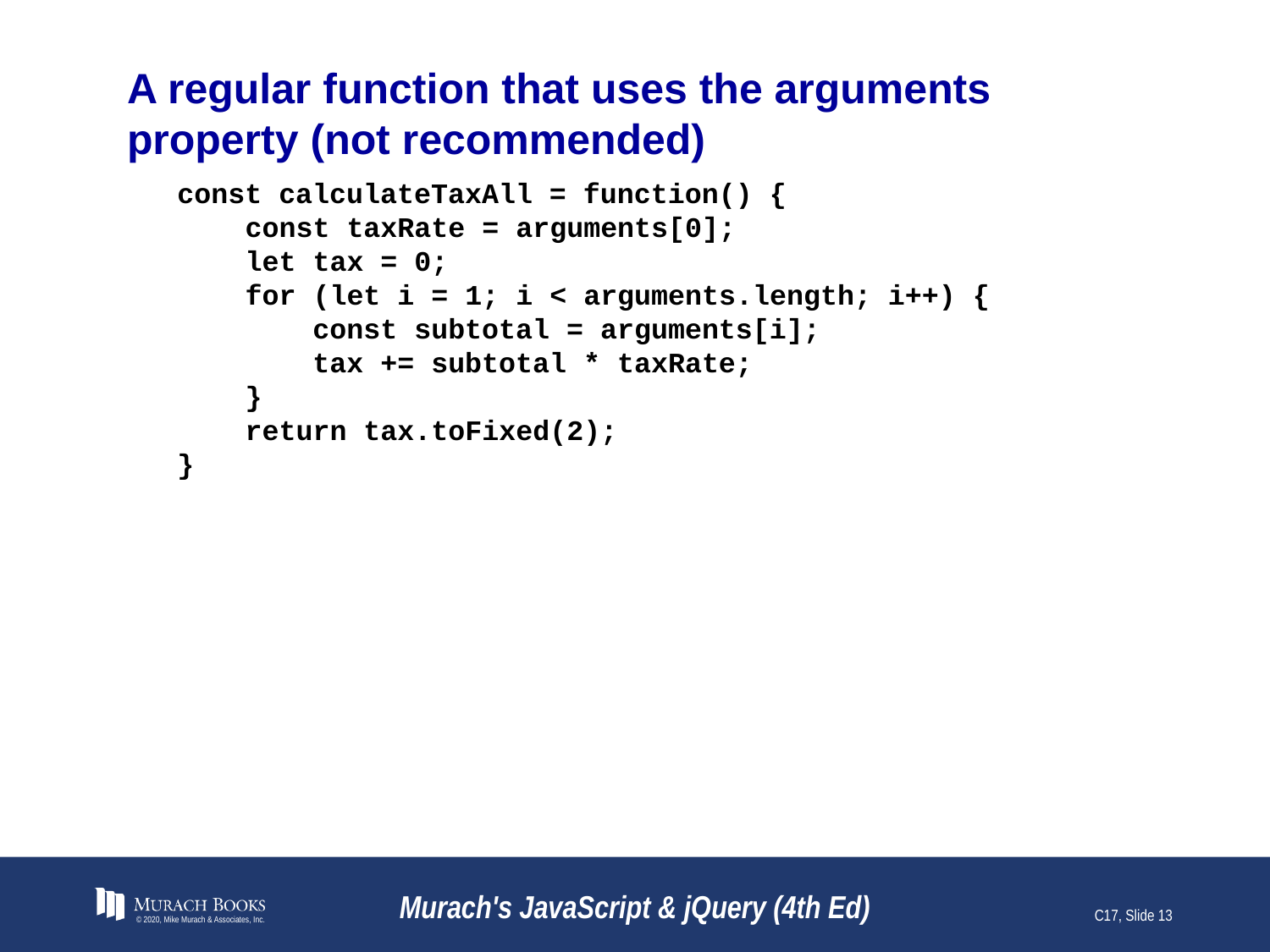

# A regular function that uses the arguments property (not recommended)
const calculateTaxAll = function() {
    const taxRate = arguments[0];
    let tax = 0;
    for (let i = 1; i < arguments.length; i++) {
        const subtotal = arguments[i];
        tax += subtotal * taxRate;
    }
    return tax.toFixed(2);
}

© 2020, Mike Murach & Associates, Inc.
Murach's JavaScript & jQuery (4th Ed)

C17, Slide 13